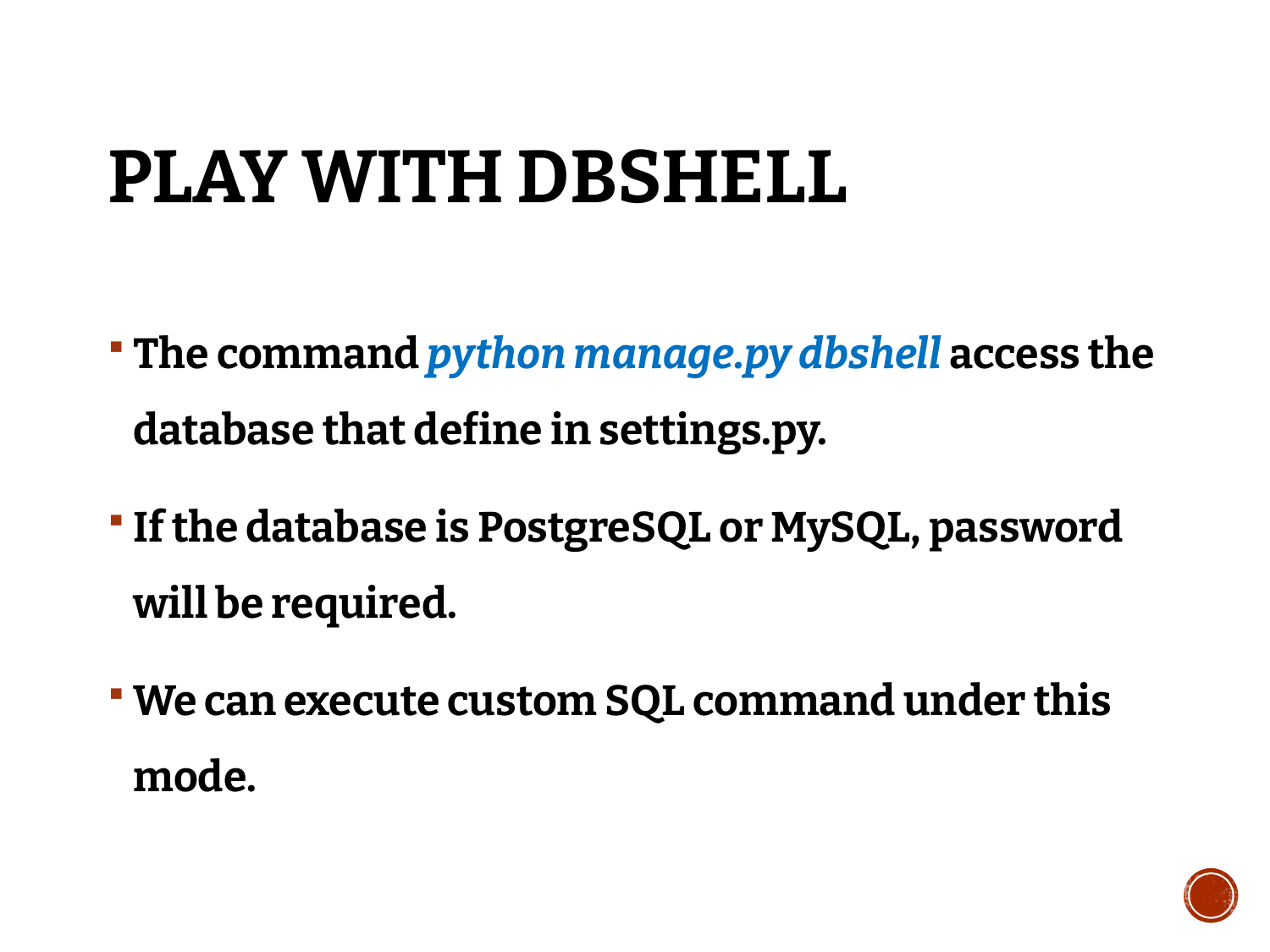

# Play with dbshell
The command python manage.py dbshell access the database that define in settings.py.
If the database is PostgreSQL or MySQL, password will be required.
We can execute custom SQL command under this mode.